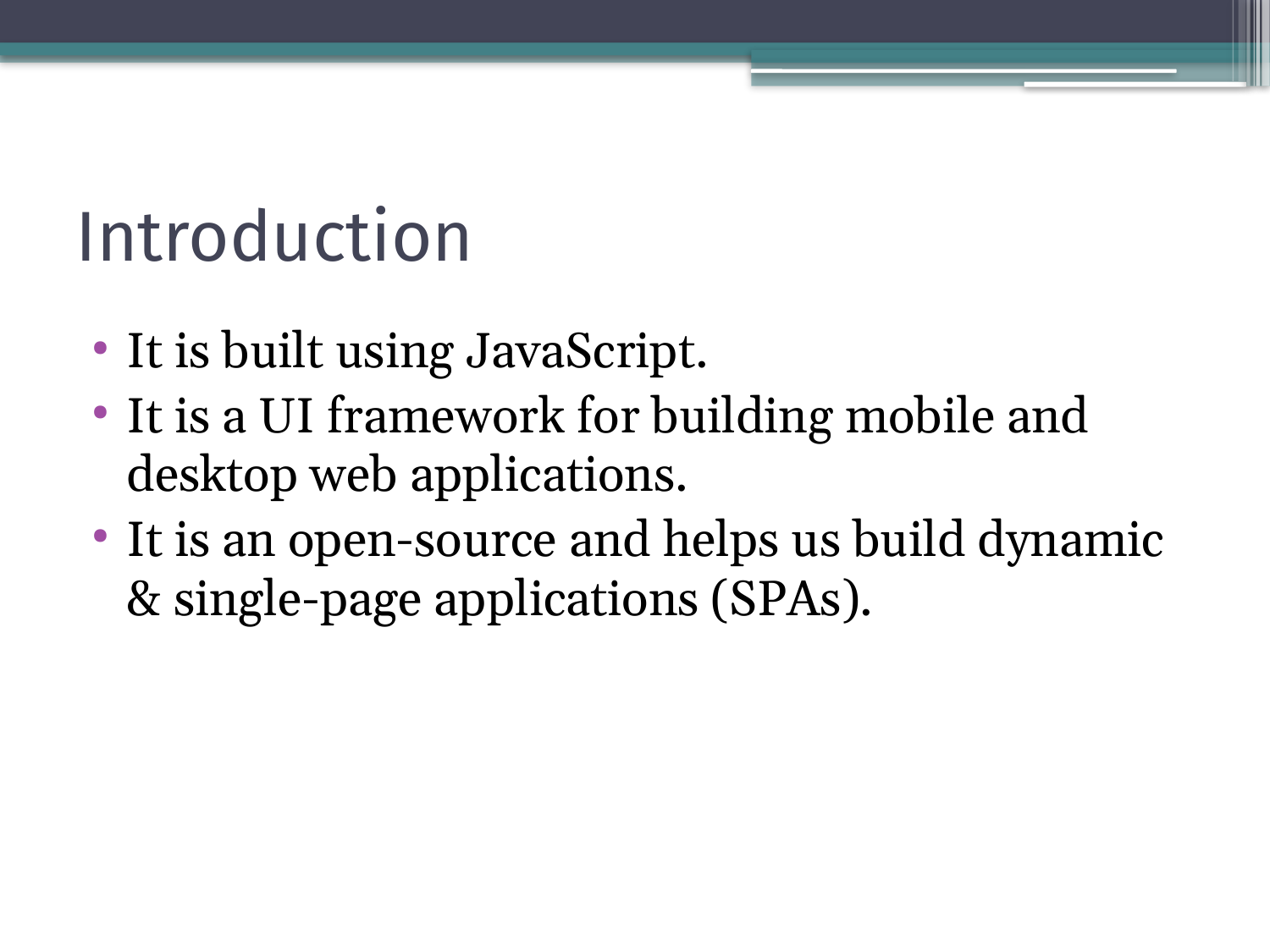

# Introduction
It is built using JavaScript.
It is a UI framework for building mobile and desktop web applications.
It is an open-source and helps us build dynamic & single-page applications (SPAs).